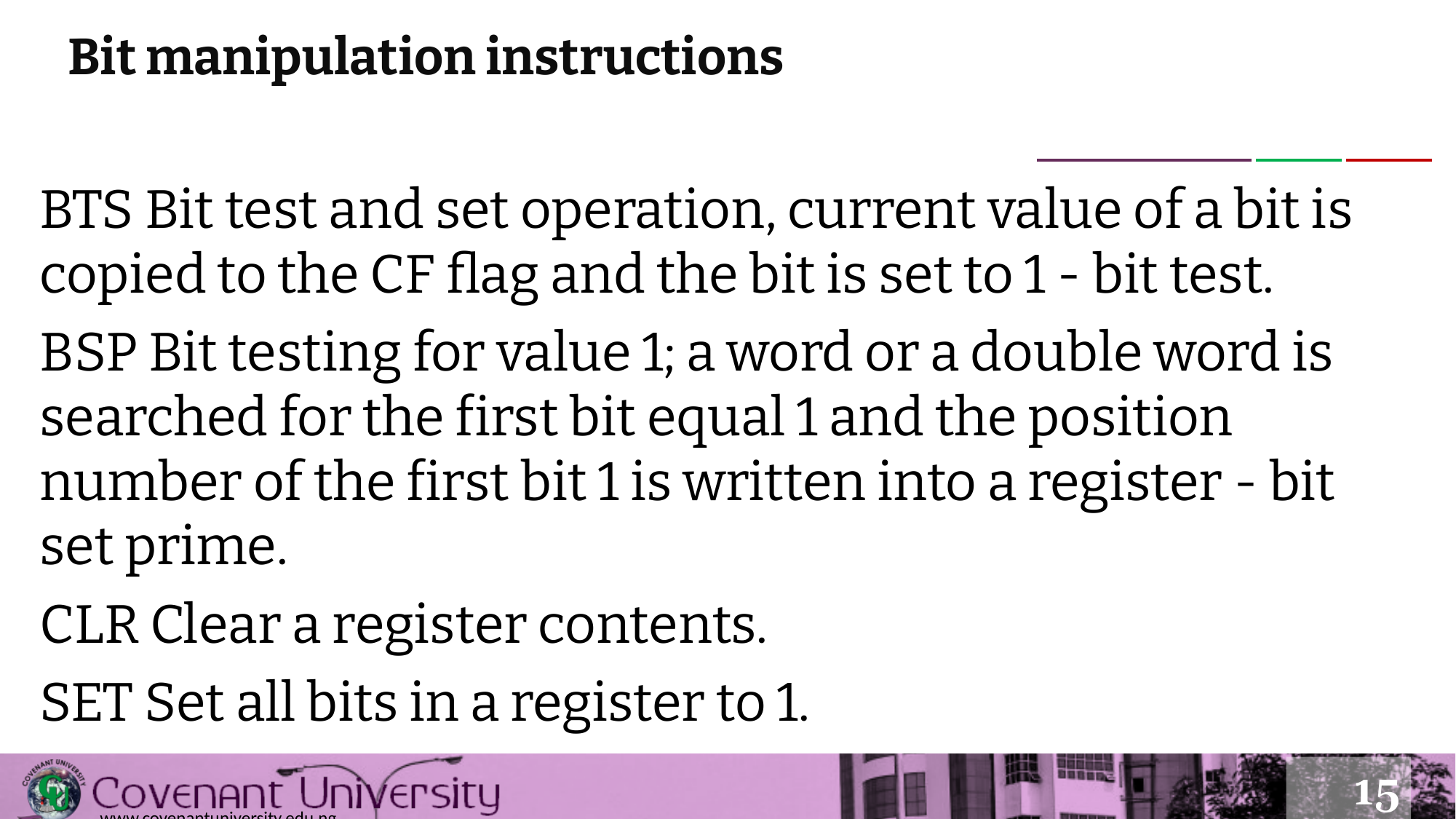

# Bit manipulation instructions
BTS Bit test and set operation, current value of a bit is copied to the CF flag and the bit is set to 1 - bit test.
BSP Bit testing for value 1; a word or a double word is searched for the first bit equal 1 and the position number of the first bit 1 is written into a register - bit set prime.
CLR Clear a register contents.
SET Set all bits in a register to 1.